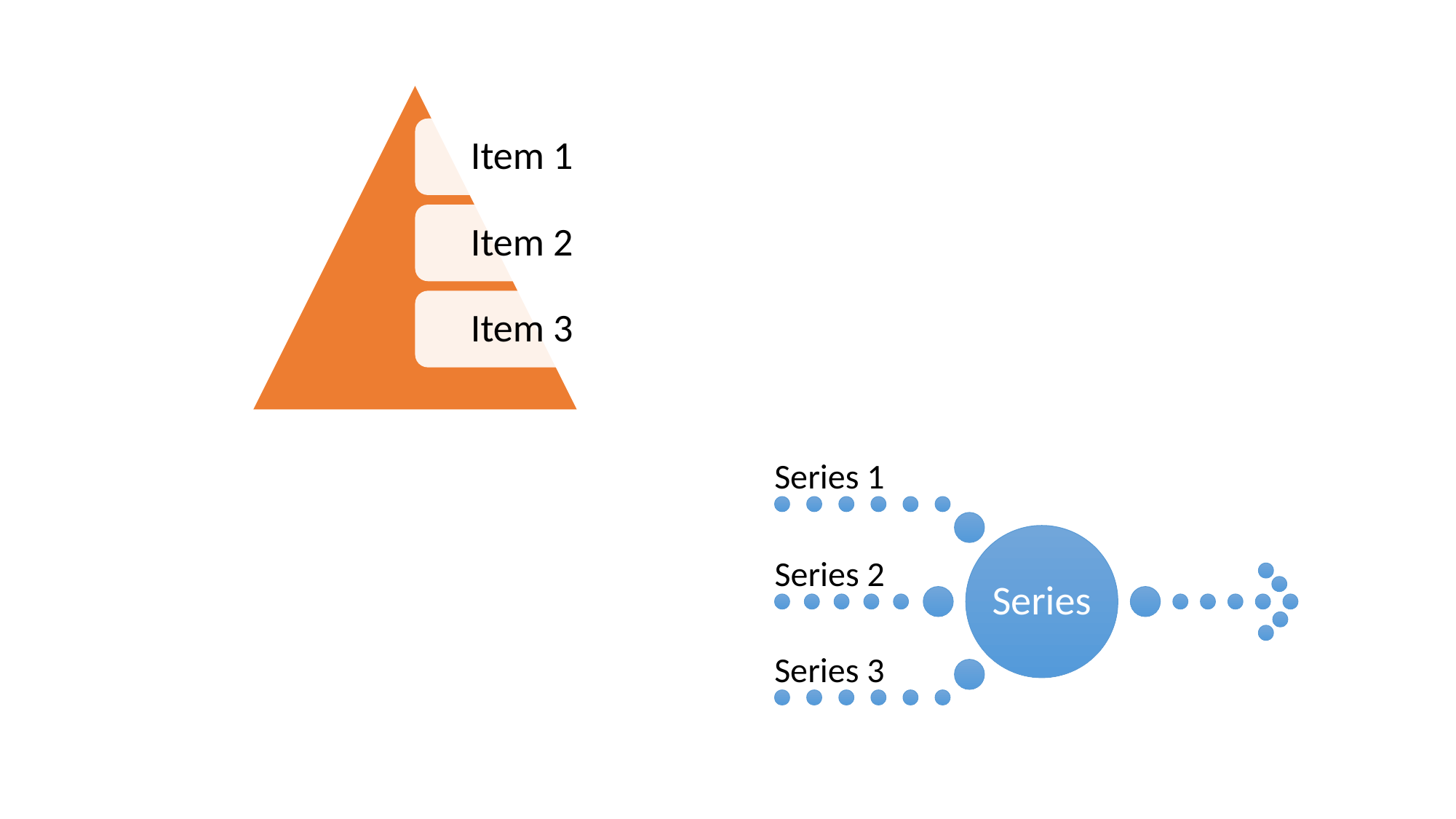

Item 1
Item 2
Item 3
Series
Series 1
Series 2
Series 3